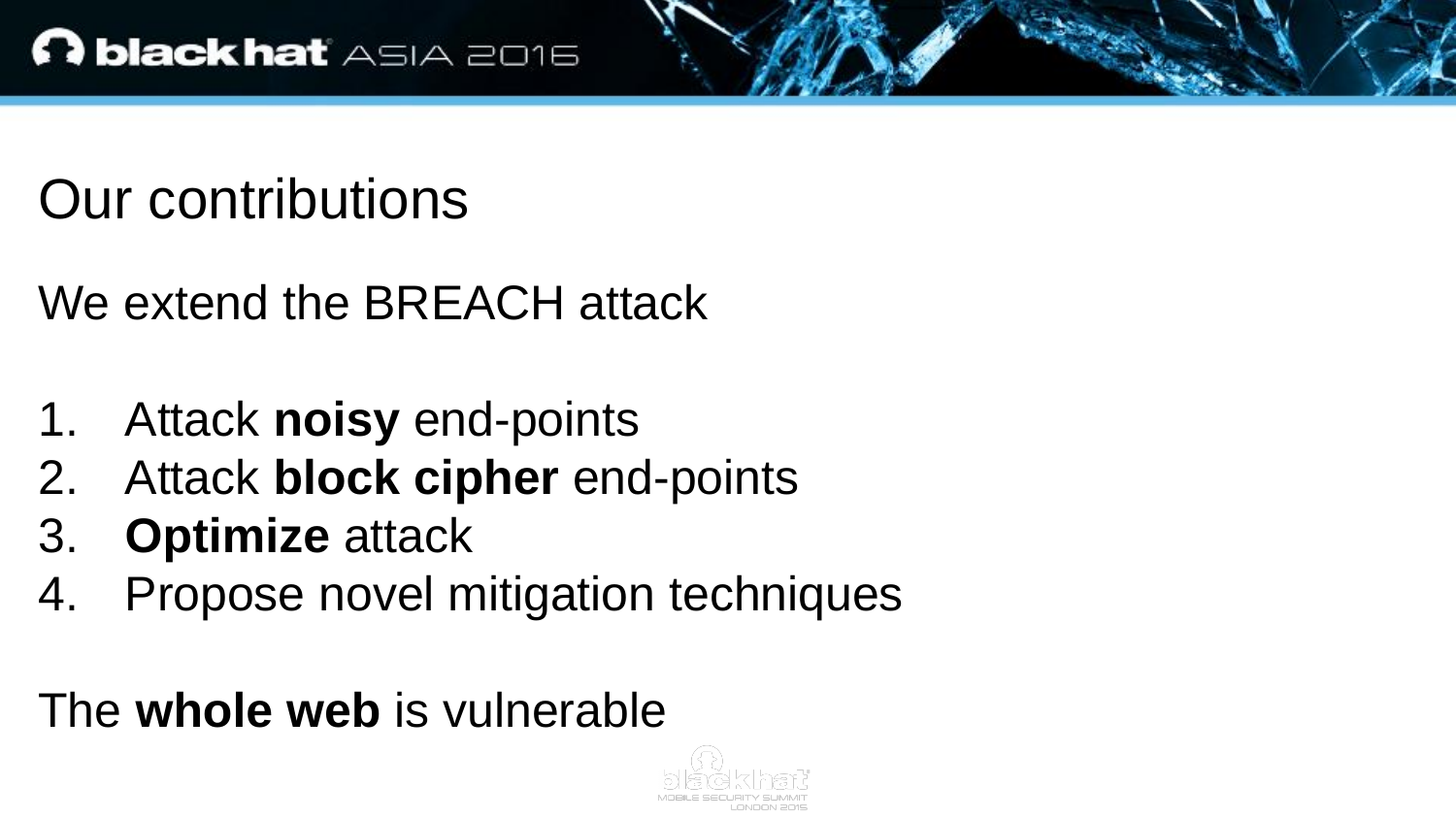

Our contributions
We extend the BREACH attack

 Attack noisy end-points
 Attack block cipher end-points
 Optimize attack
 Propose novel mitigation techniques

The whole web is vulnerable